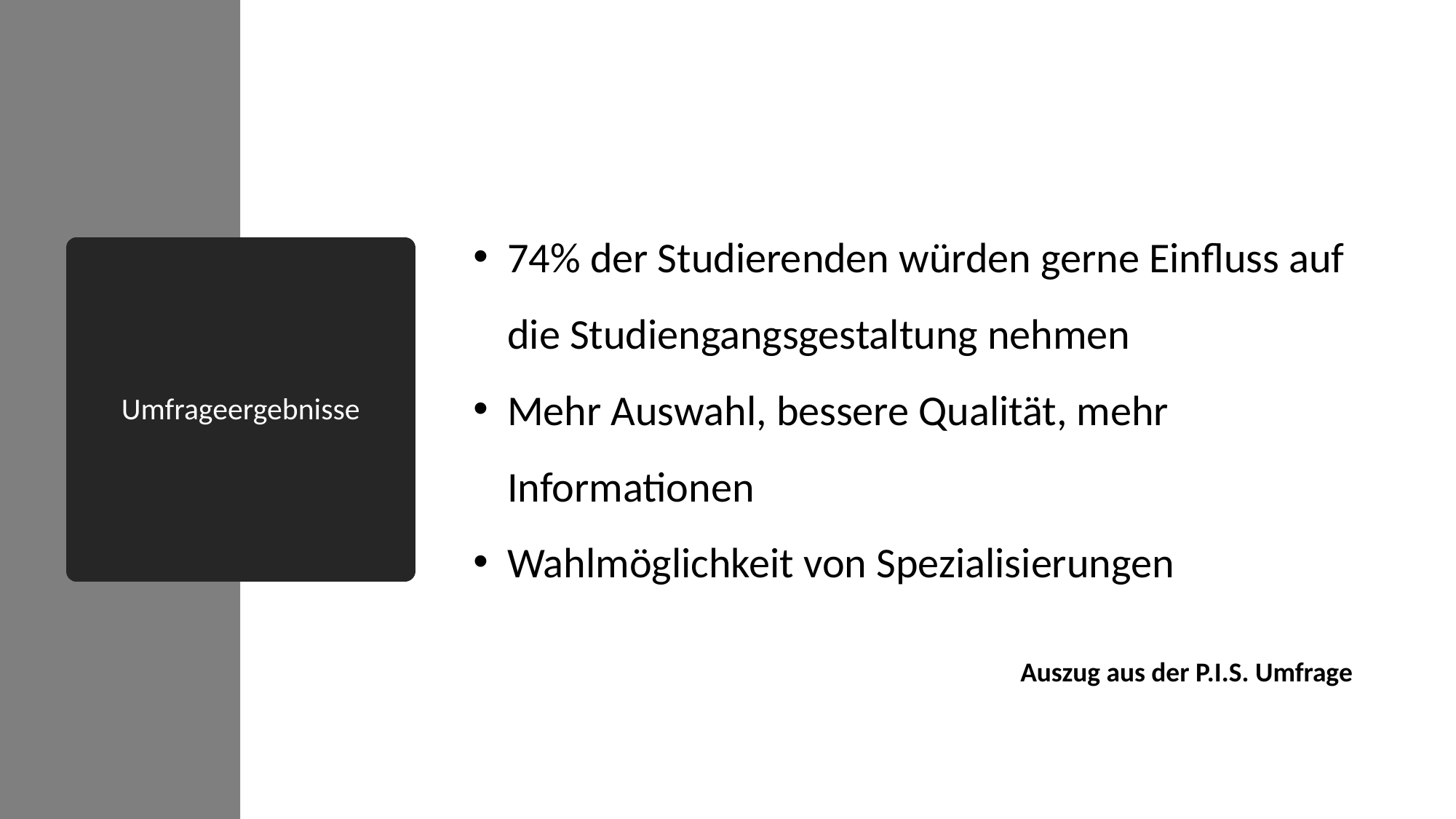

74% der Studierenden würden gerne Einfluss auf die Studiengangsgestaltung nehmen
Mehr Auswahl, bessere Qualität, mehr Informationen
Wahlmöglichkeit von Spezialisierungen
# Umfrageergebnisse
Auszug aus der P.I.S. Umfrage